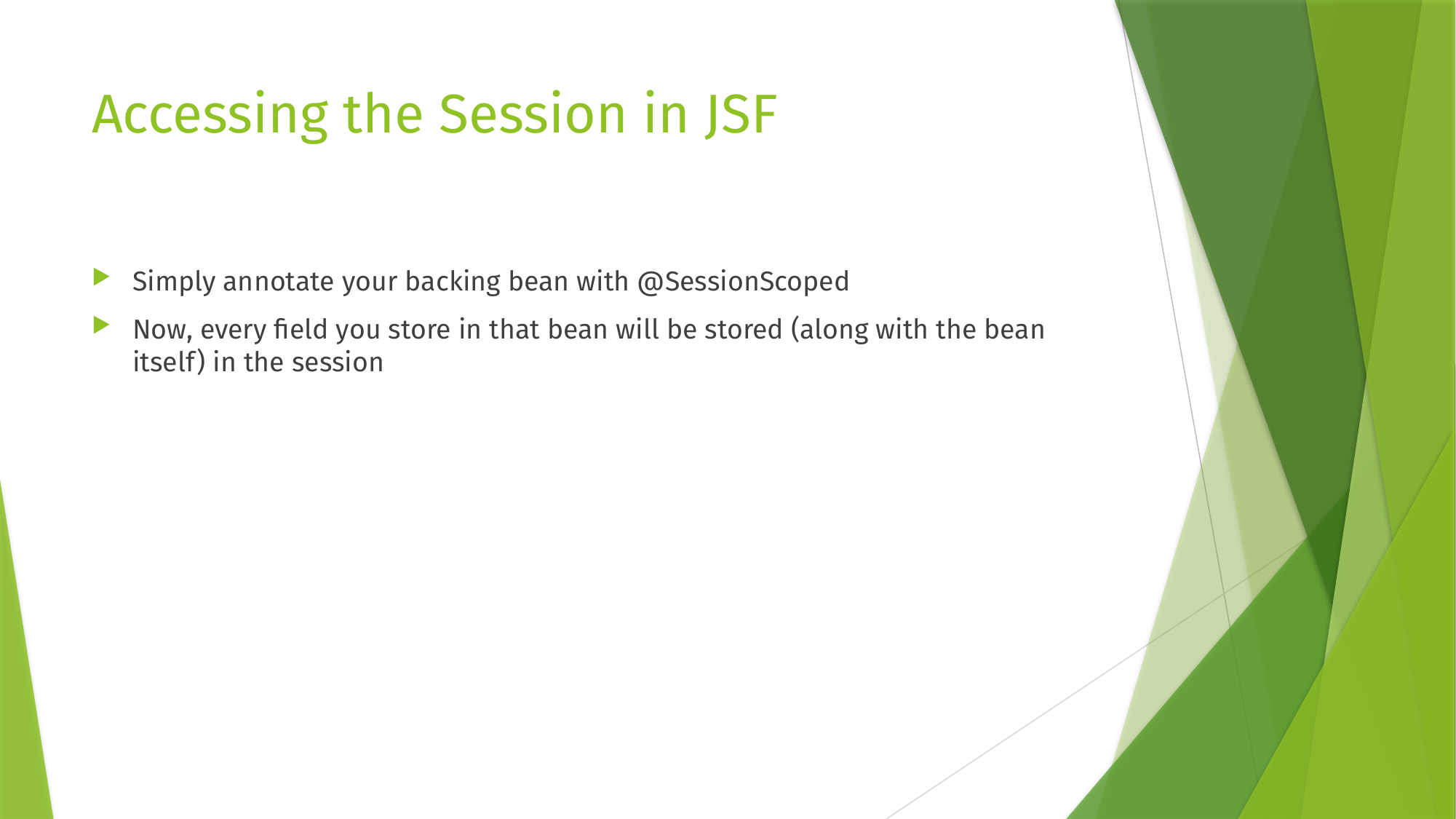

# Accessing the Session in JSF
Simply annotate your backing bean with @SessionScoped
Now, every field you store in that bean will be stored (along with the bean itself) in the session